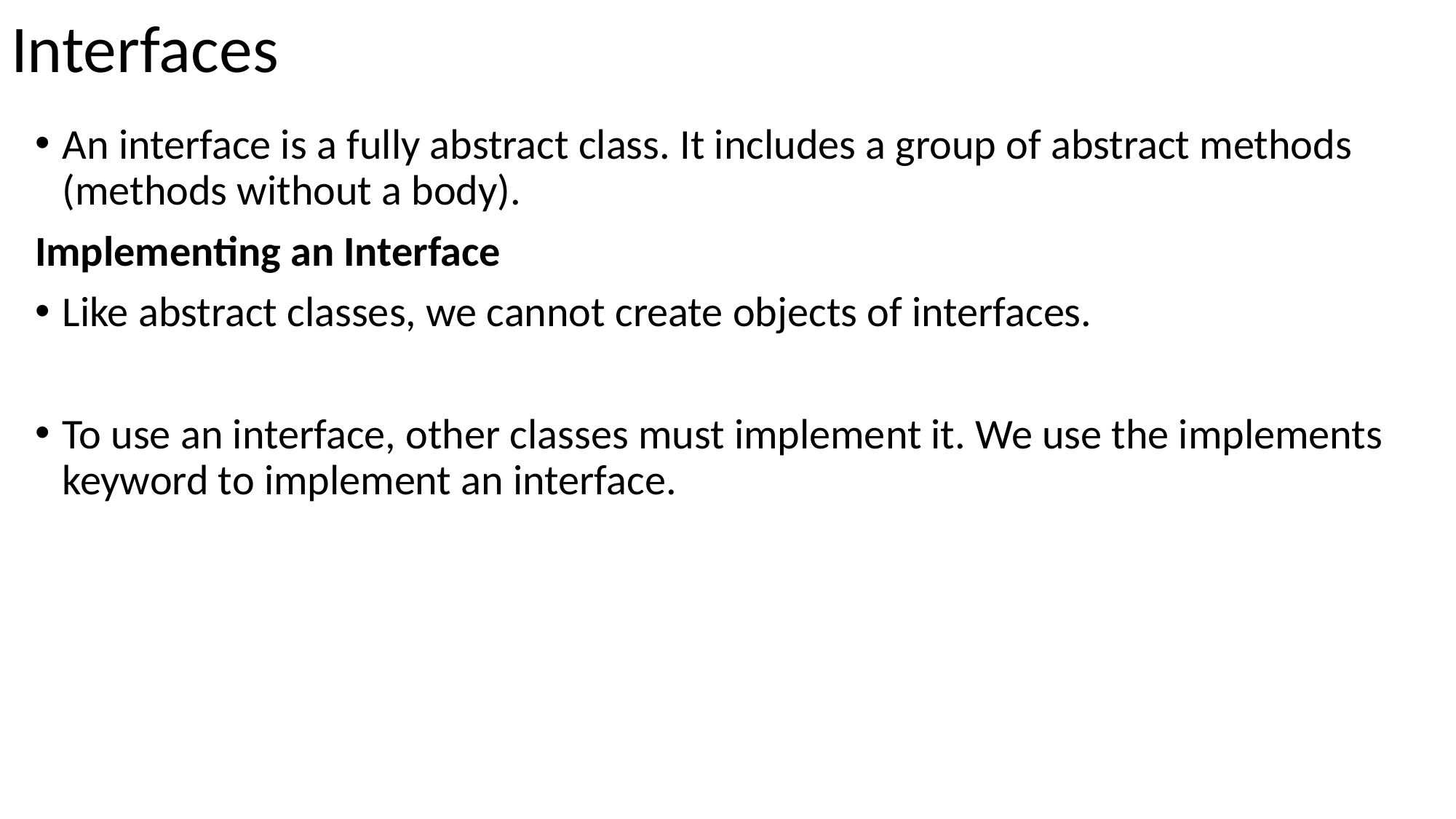

# Interfaces
An interface is a fully abstract class. It includes a group of abstract methods (methods without a body).
Implementing an Interface
Like abstract classes, we cannot create objects of interfaces.

To use an interface, other classes must implement it. We use the implements keyword to implement an interface.